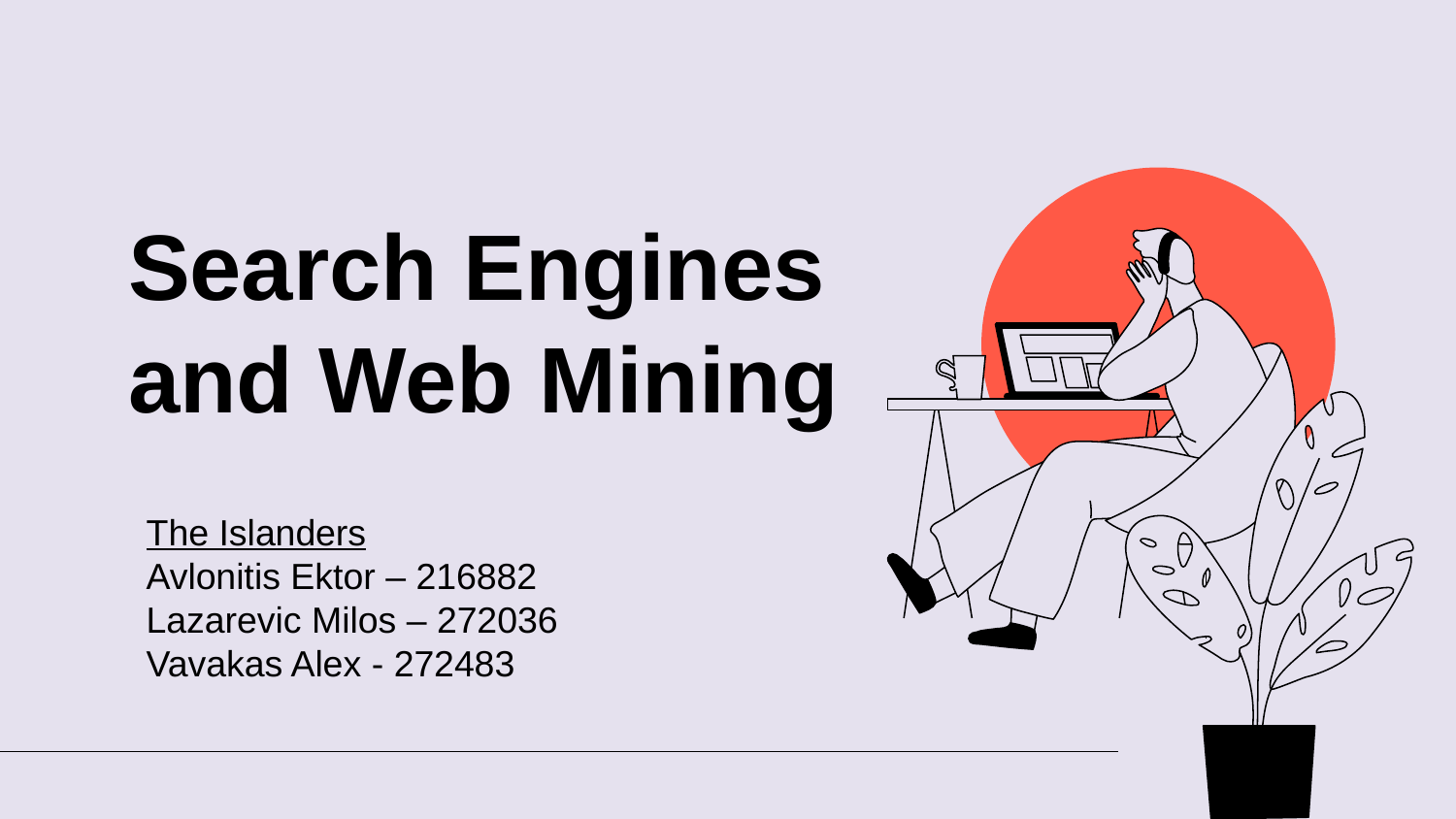

# Search Engines and Web Mining

The Islanders
Avlonitis Ektor – 216882
Lazarevic Milos – 272036
Vavakas Alex - 272483